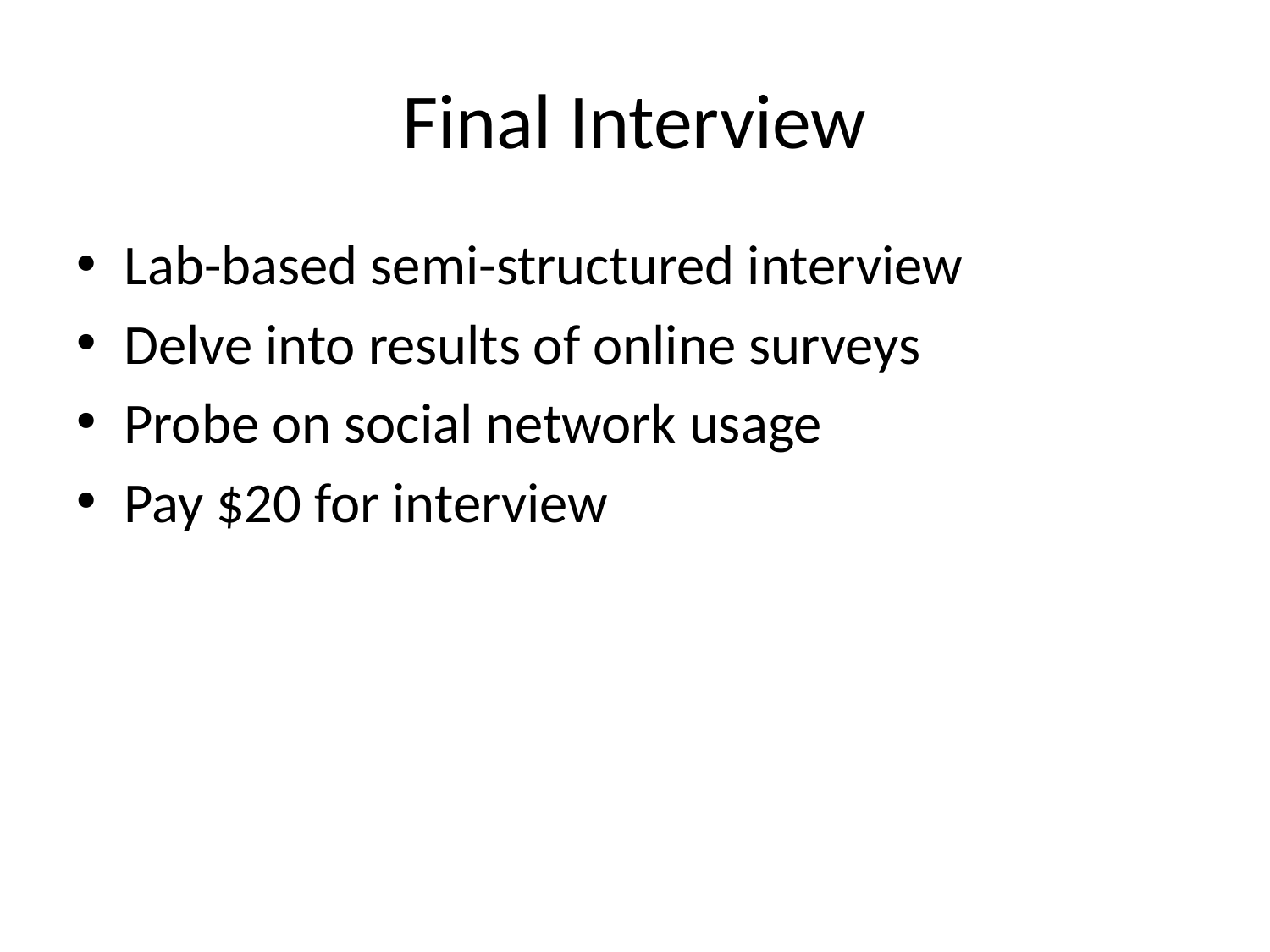

# Final Interview
Lab-based semi-structured interview
Delve into results of online surveys
Probe on social network usage
Pay $20 for interview